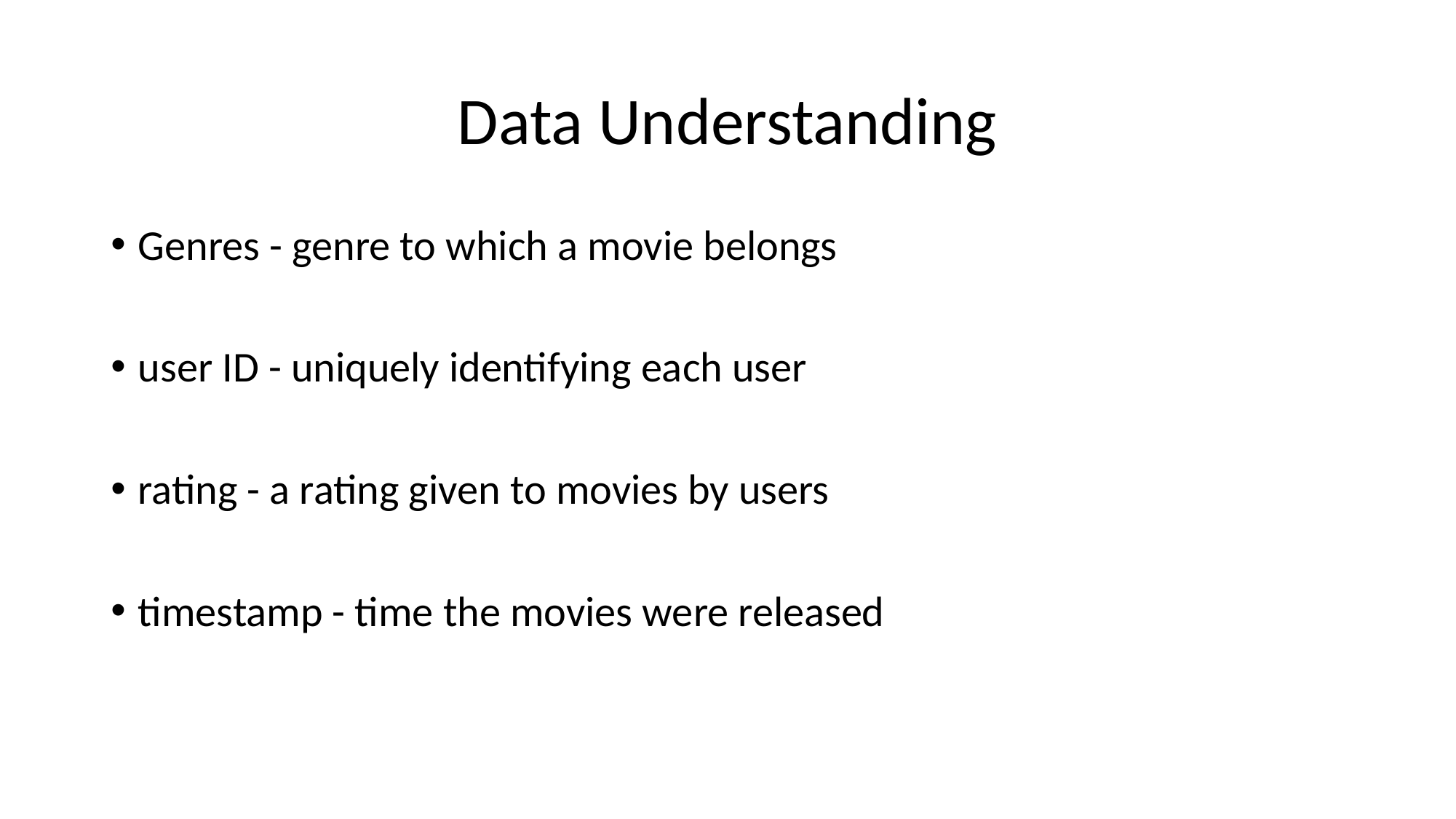

# Data Understanding
Genres - genre to which a movie belongs

user ID - uniquely identifying each user

rating - a rating given to movies by users

timestamp - time the movies were released